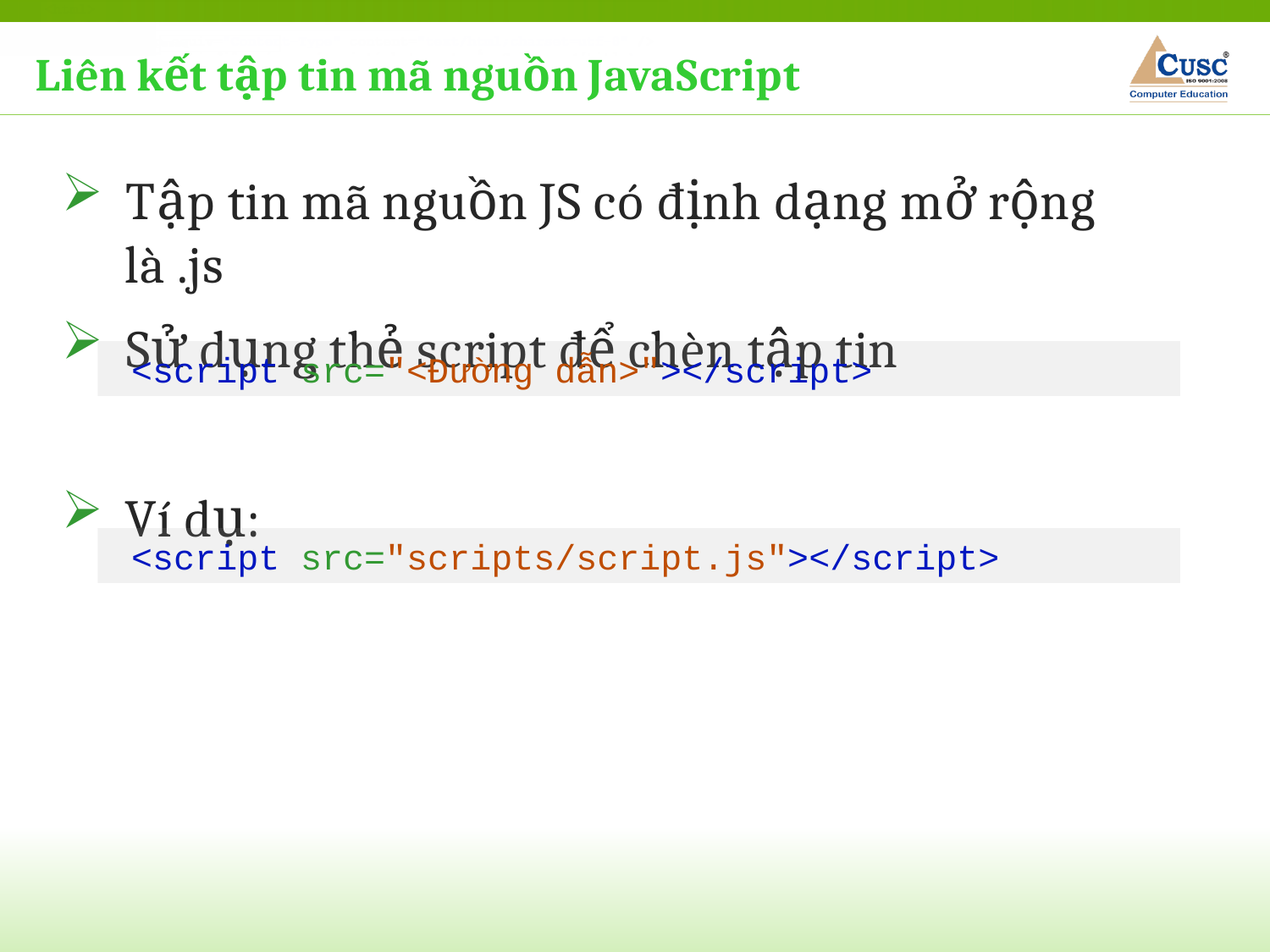

Liên kết tập tin mã nguồn JavaScript
Tập tin mã nguồn JS có định dạng mở rộng là .js
Sử dụng thẻ script để chèn tập tin

Ví dụ:

 <script src="<Đường dẫn>"></script>
 <script src="scripts/script.js"></script>